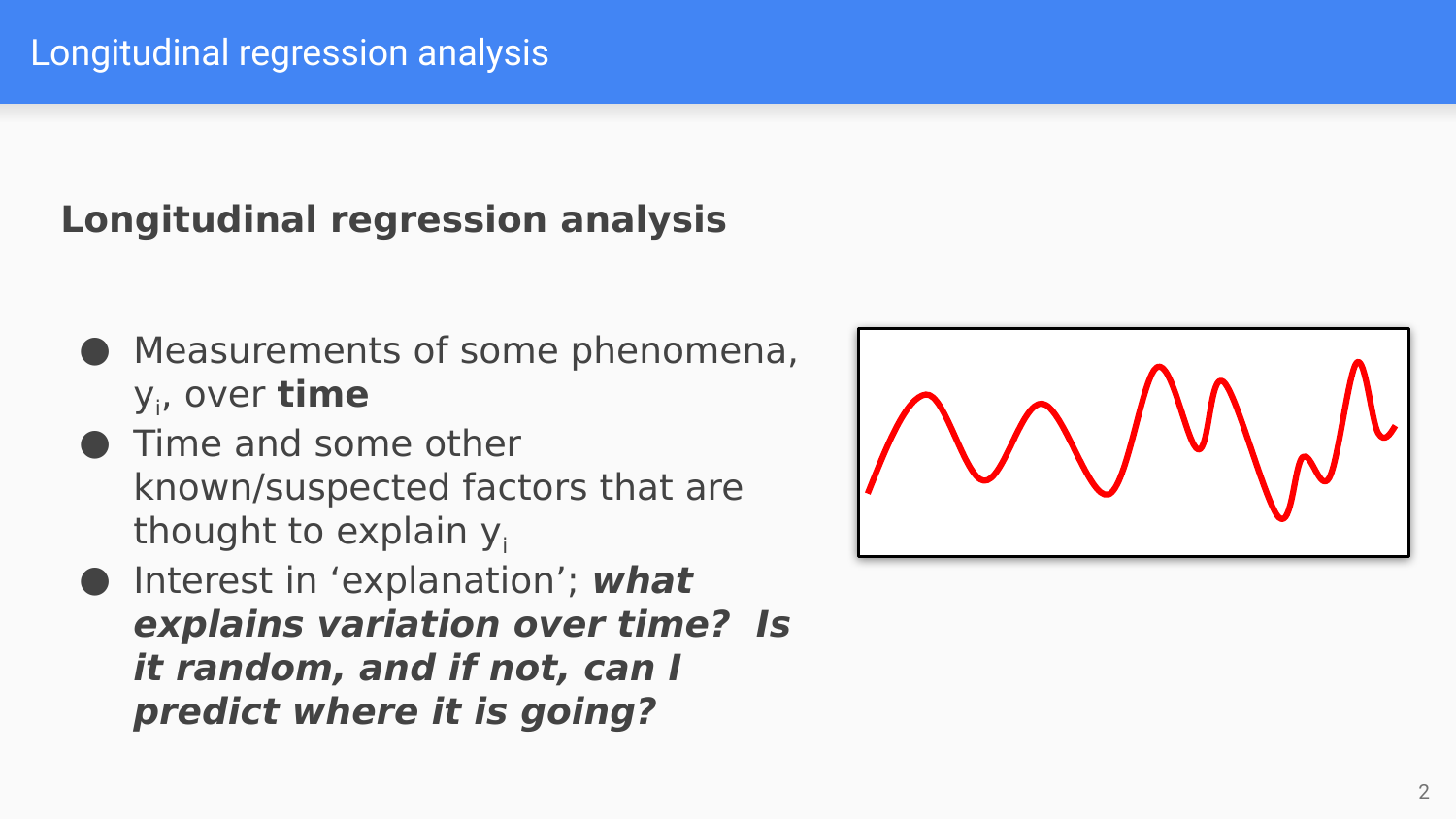

# Longitudinal regression analysis
Longitudinal regression analysis

Measurements of some phenomena, yi, over time
Time and some other known/suspected factors that are thought to explain yi
Interest in ‘explanation’; what explains variation over time?  Is it random, and if not, can I predict where it is going?

2